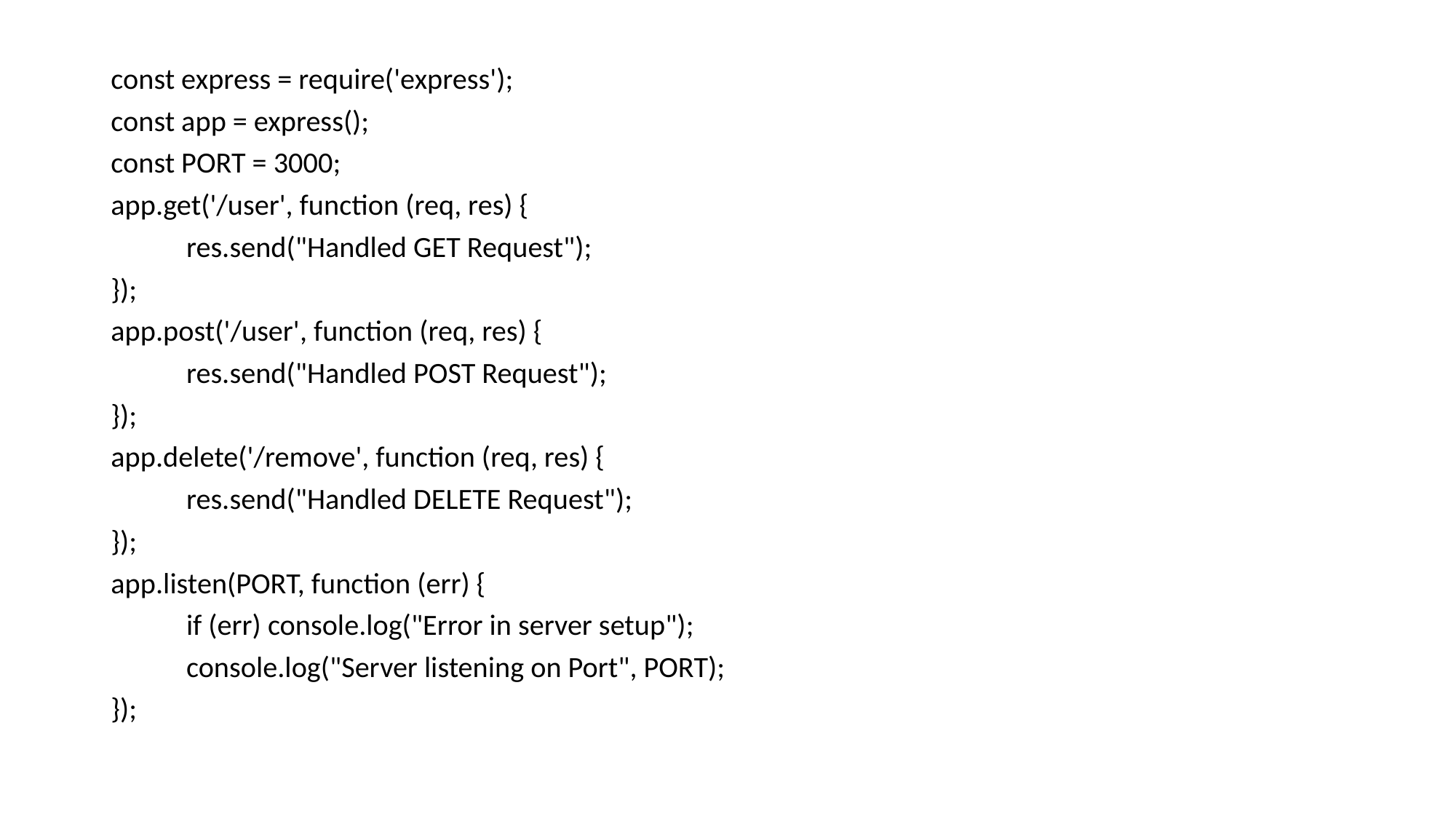

const express = require('express');
const app = express();
const PORT = 3000;
app.get('/user', function (req, res) {
	res.send("Handled GET Request");
});
app.post('/user', function (req, res) {
	res.send("Handled POST Request");
});
app.delete('/remove', function (req, res) {
	res.send("Handled DELETE Request");
});
app.listen(PORT, function (err) {
	if (err) console.log("Error in server setup");
	console.log("Server listening on Port", PORT);
});